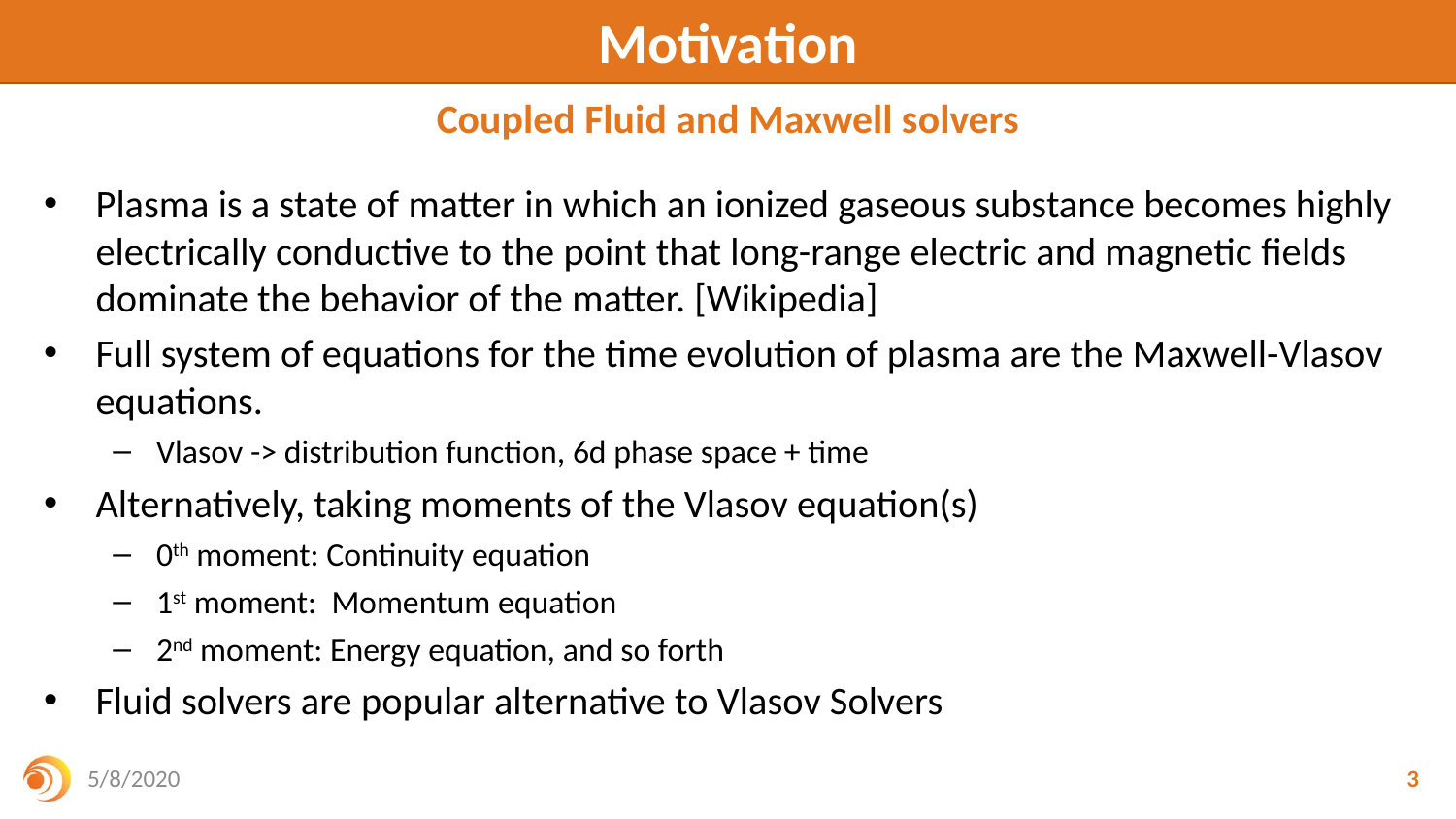

# Motivation
Coupled Fluid and Maxwell solvers
Plasma is a state of matter in which an ionized gaseous substance becomes highly electrically conductive to the point that long-range electric and magnetic fields dominate the behavior of the matter. [Wikipedia]
Full system of equations for the time evolution of plasma are the Maxwell-Vlasov equations.
Vlasov -> distribution function, 6d phase space + time
Alternatively, taking moments of the Vlasov equation(s)
0th moment: Continuity equation
1st moment:  Momentum equation
2nd moment: Energy equation, and so forth
Fluid solvers are popular alternative to Vlasov Solvers
5/8/2020

3